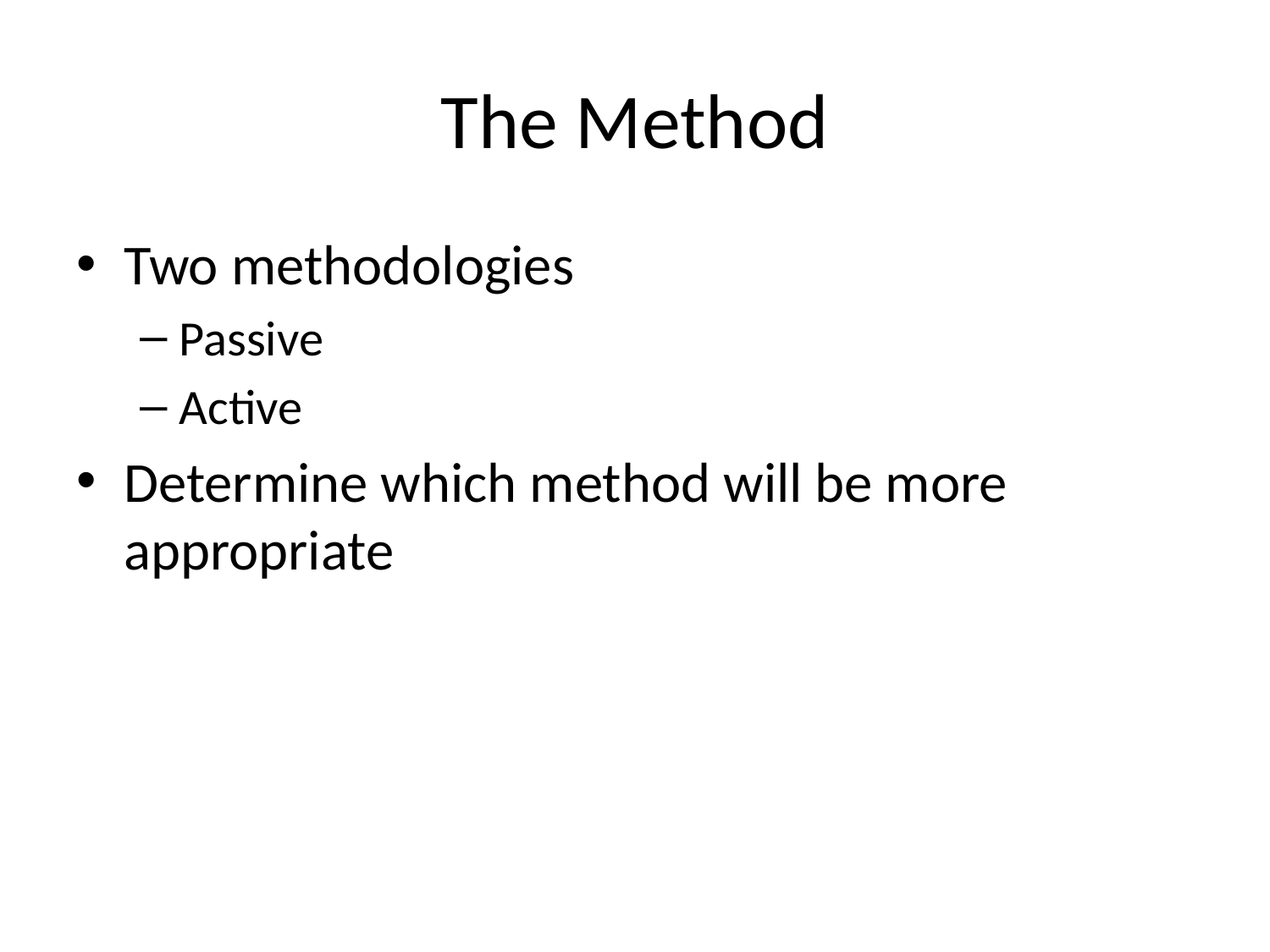

# The Method
Two methodologies
Passive
Active
Determine which method will be more appropriate